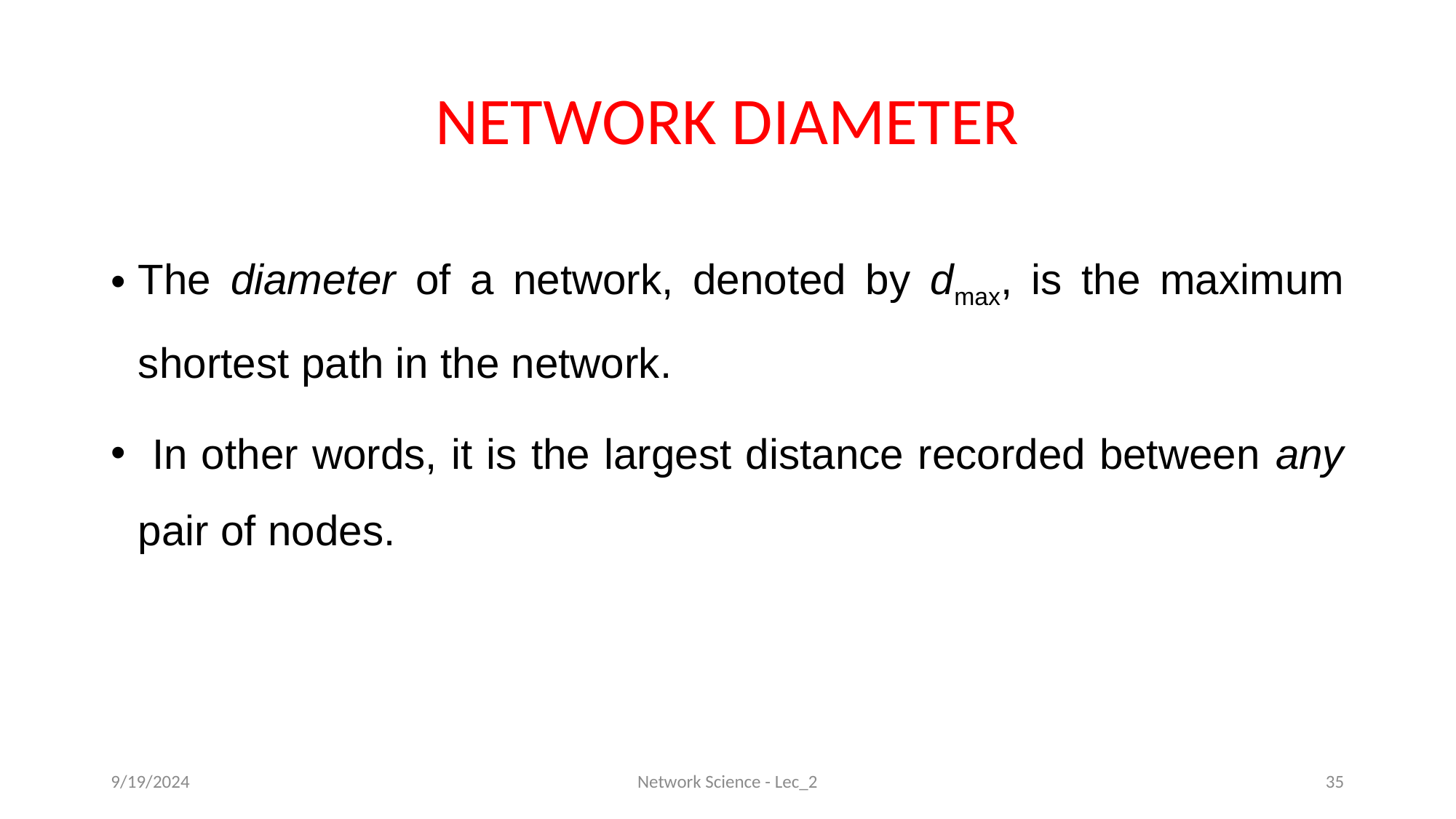

# NETWORK DIAMETER
The diameter of a network, denoted by dmax, is the maximum shortest path in the network.
 In other words, it is the largest distance recorded between any pair of nodes.
9/19/2024
Network Science - Lec_2
35